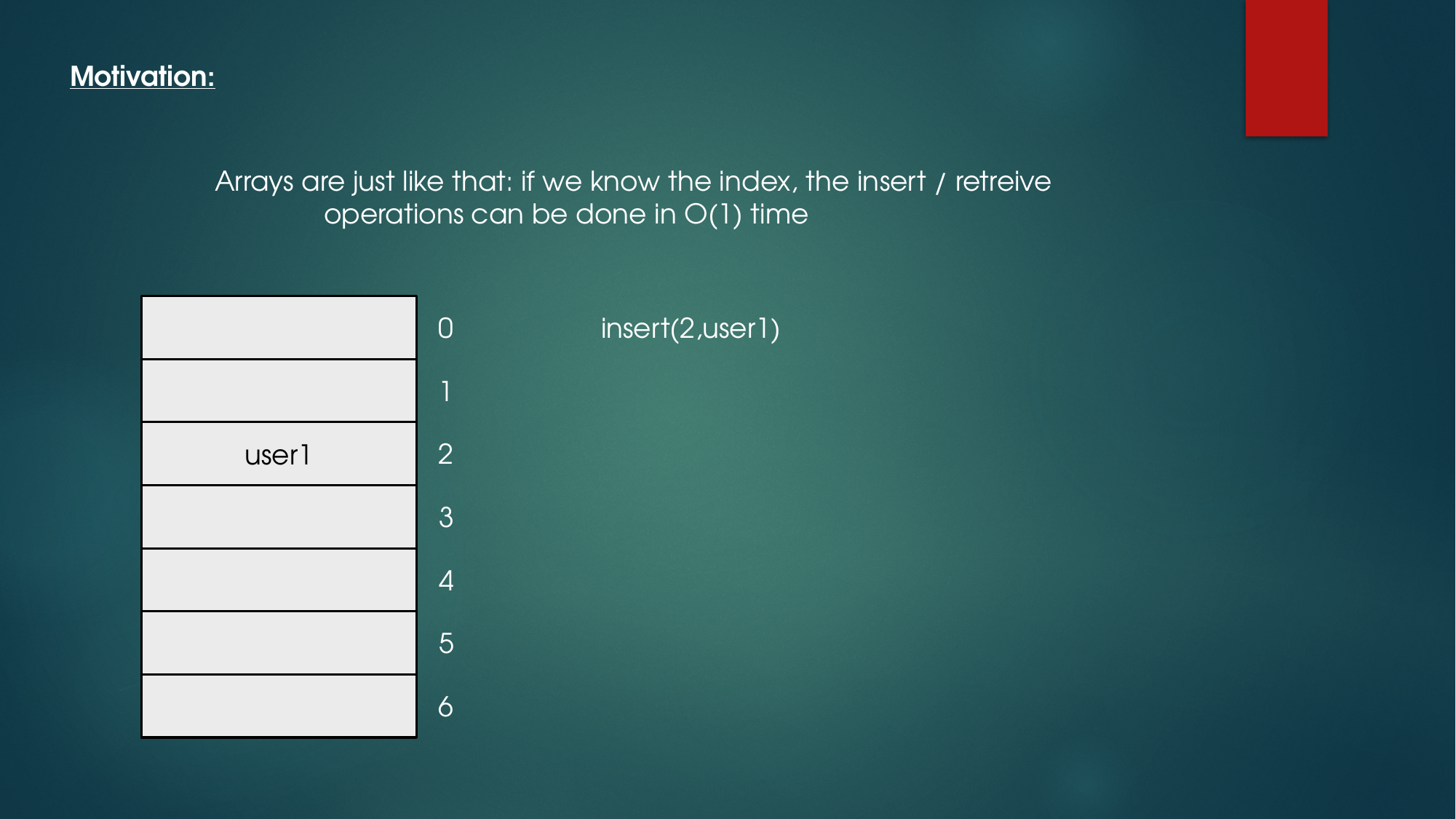

Motivation:
Arrays are just like that: if we know the index, the insert / retreive
	operations can be done in O(1) time

0
insert(2,user1)

1
user1
2

3

4

5

6